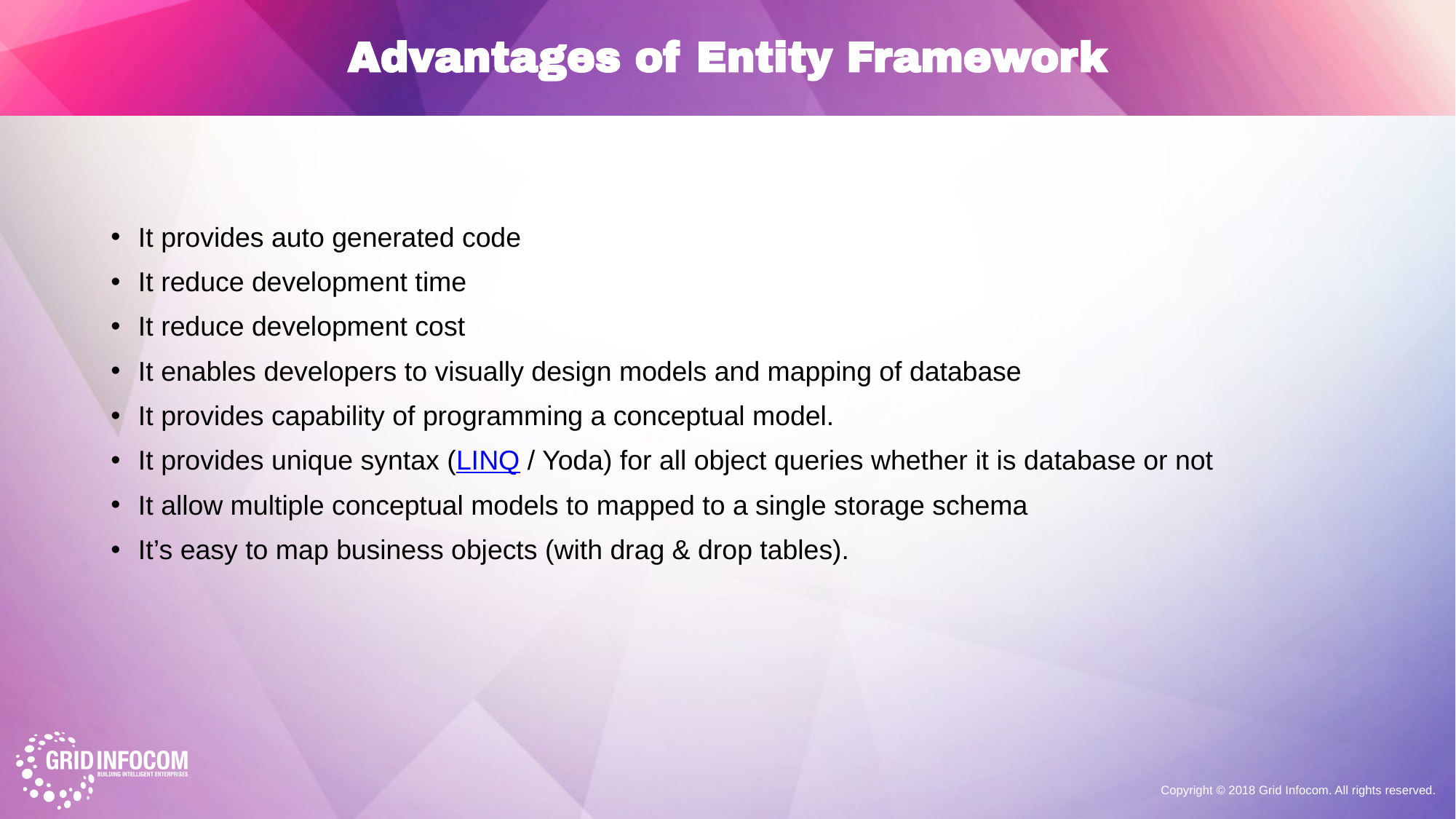

# Advantages of Entity Framework
It provides auto generated code
It reduce development time
It reduce development cost
It enables developers to visually design models and mapping of database
It provides capability of programming a conceptual model.
It provides unique syntax (LINQ / Yoda) for all object queries whether it is database or not
It allow multiple conceptual models to mapped to a single storage schema
It’s easy to map business objects (with drag & drop tables).